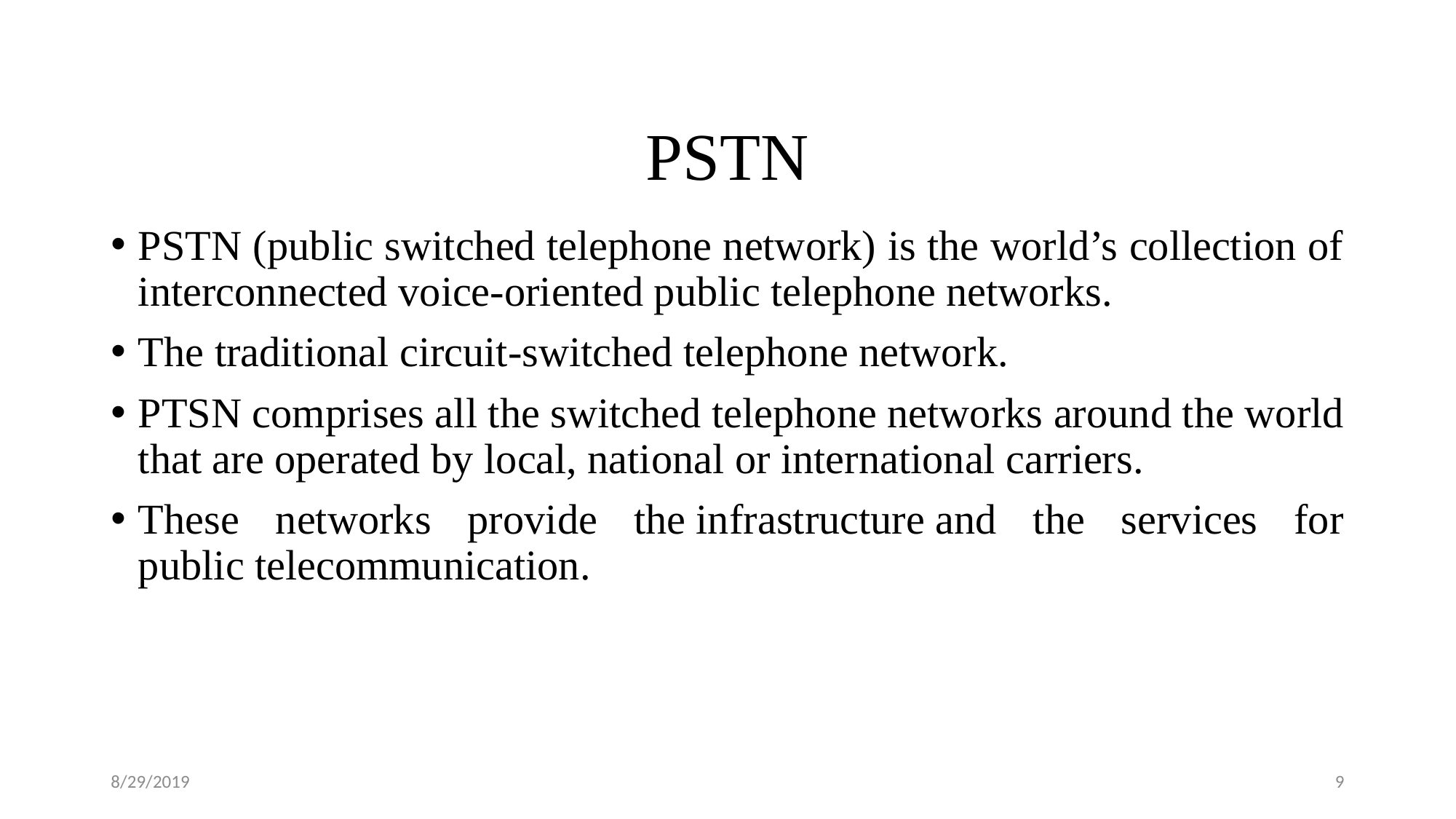

# PSTN

PSTN (public switched telephone network) is the world’s collection of interconnected voice-oriented public telephone networks.
The traditional circuit-switched telephone network.
PTSN comprises all the switched telephone networks around the world that are operated by local, national or international carriers.
These networks provide the infrastructure and the services for public telecommunication.
8/29/2019
9